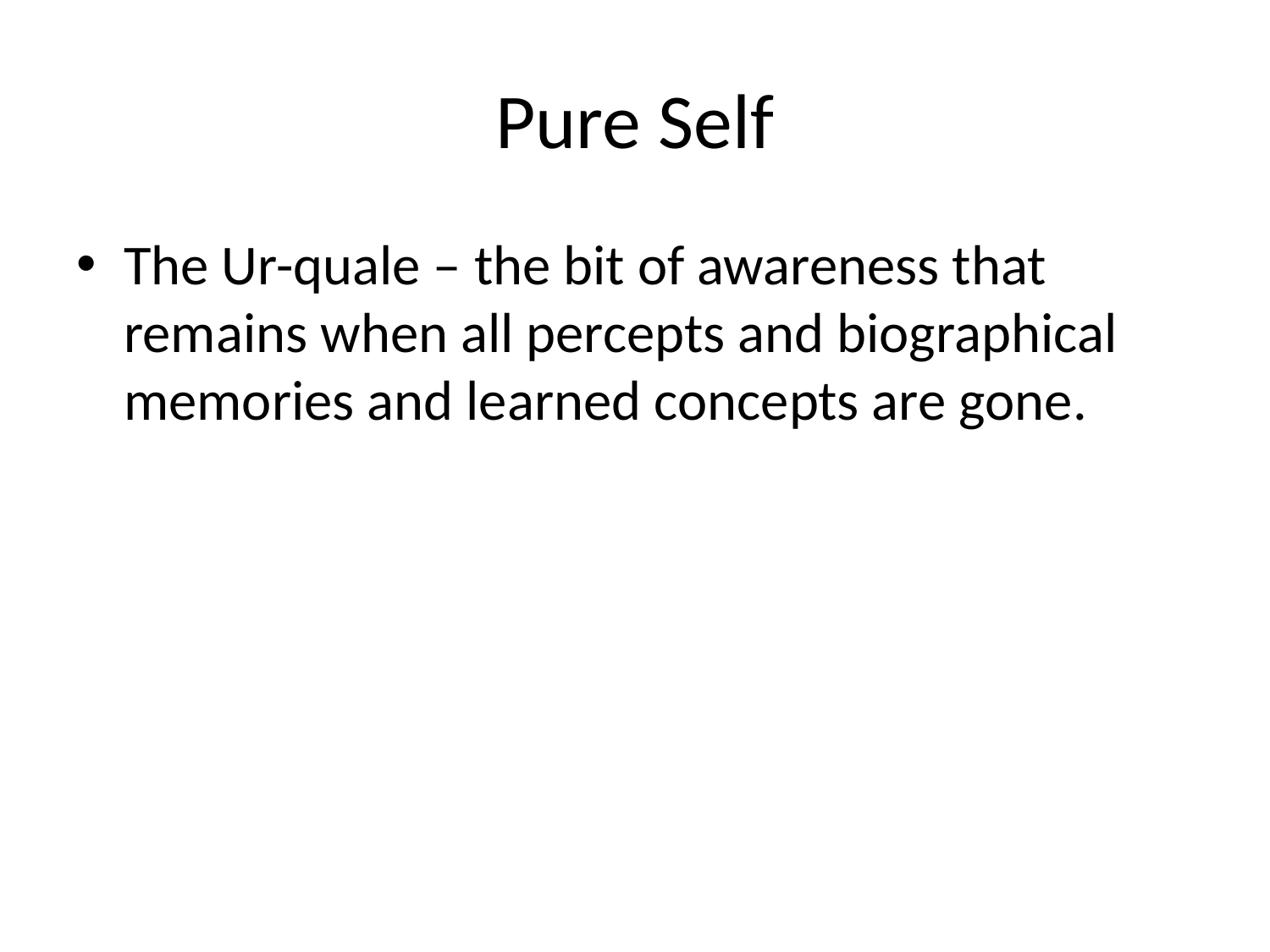

# Pure Self
The Ur-quale – the bit of awareness that remains when all percepts and biographical memories and learned concepts are gone.